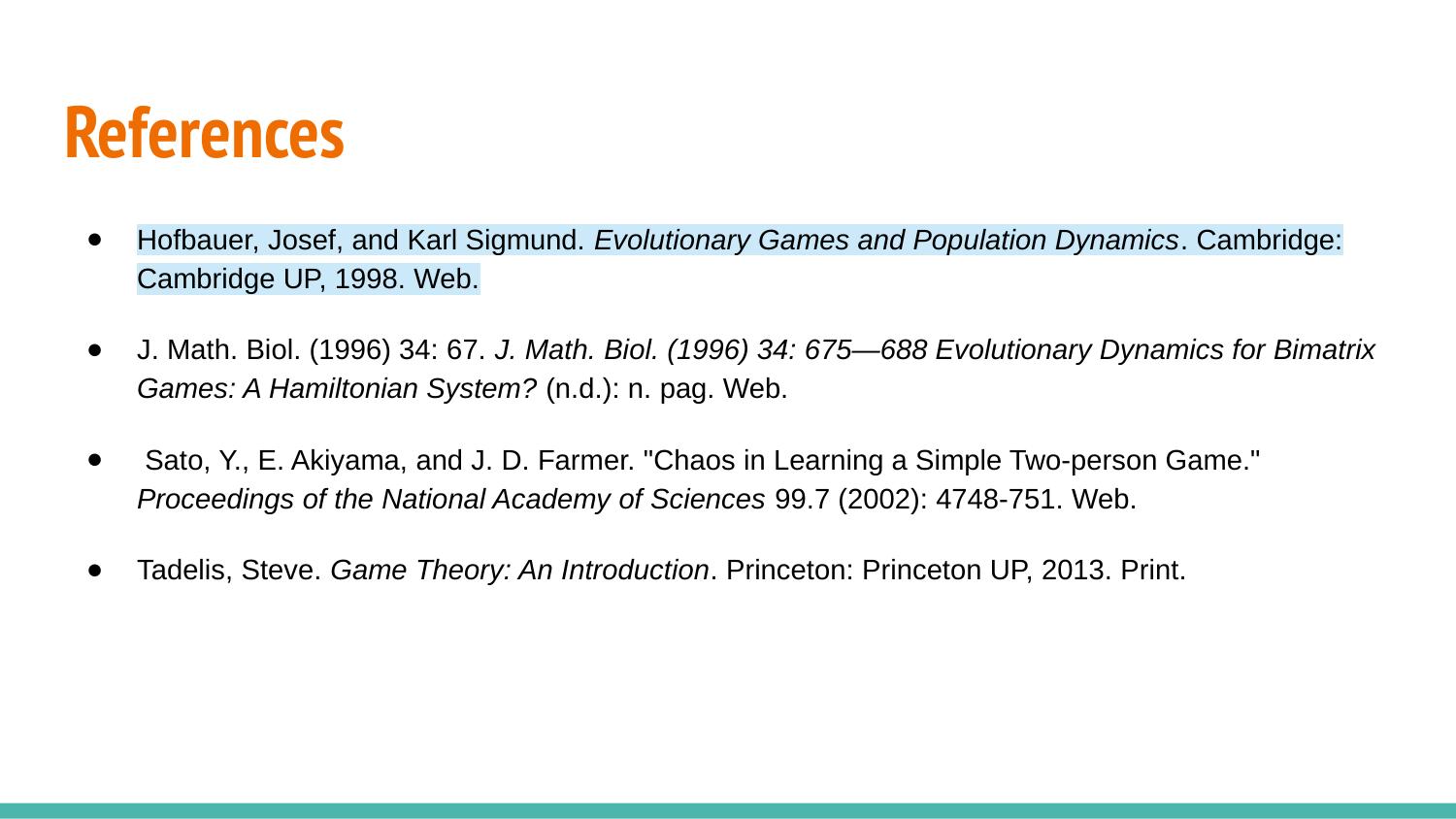

# References
Hofbauer, Josef, and Karl Sigmund. Evolutionary Games and Population Dynamics. Cambridge: Cambridge UP, 1998. Web.
J. Math. Biol. (1996) 34: 67. J. Math. Biol. (1996) 34: 675—688 Evolutionary Dynamics for Bimatrix Games: A Hamiltonian System? (n.d.): n. pag. Web.
 Sato, Y., E. Akiyama, and J. D. Farmer. "Chaos in Learning a Simple Two-person Game." Proceedings of the National Academy of Sciences 99.7 (2002): 4748-751. Web.
Tadelis, Steve. Game Theory: An Introduction. Princeton: Princeton UP, 2013. Print.